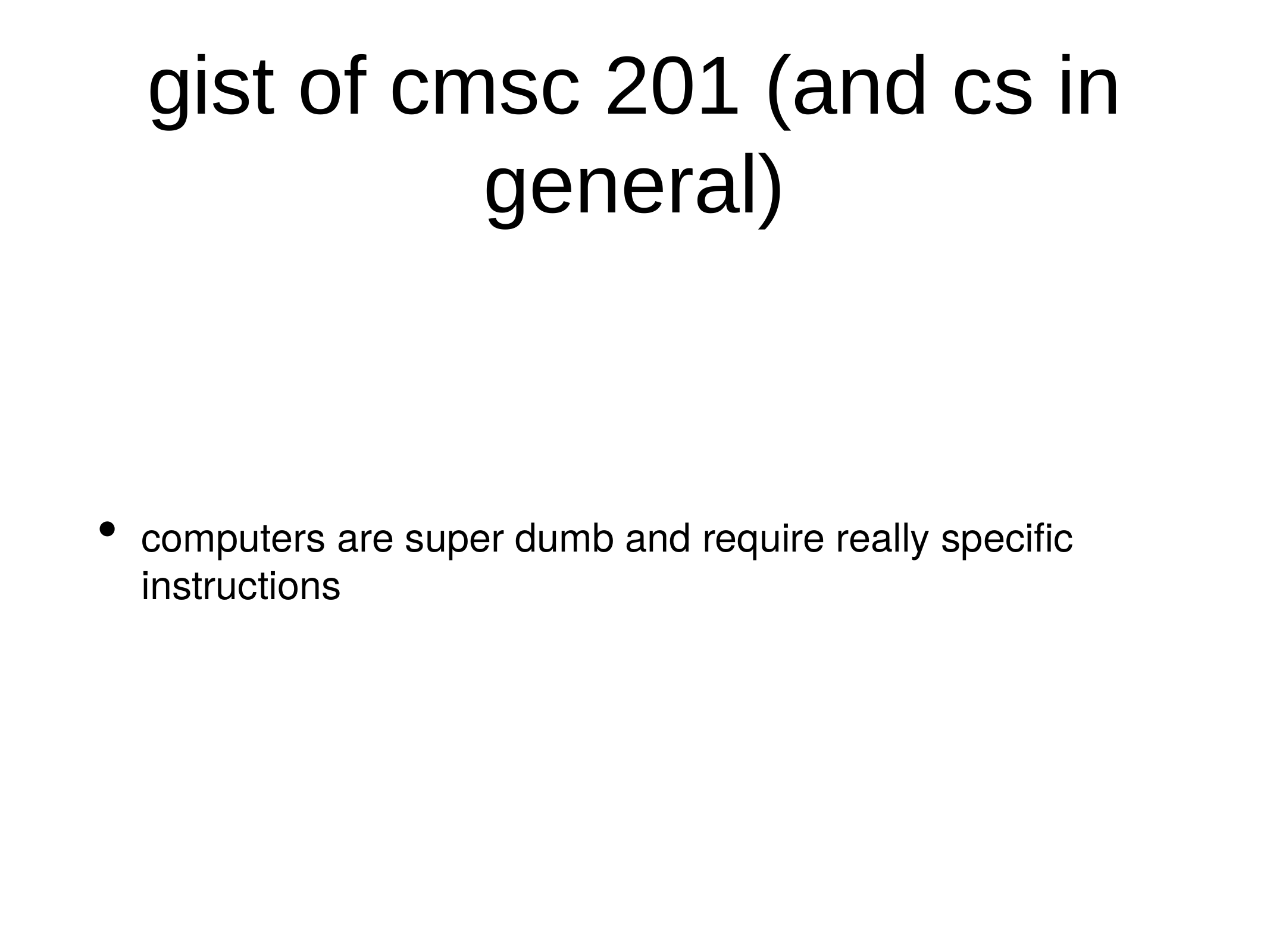

# gist of cmsc 201 (and cs in general)
computers are super dumb and require really specific instructions